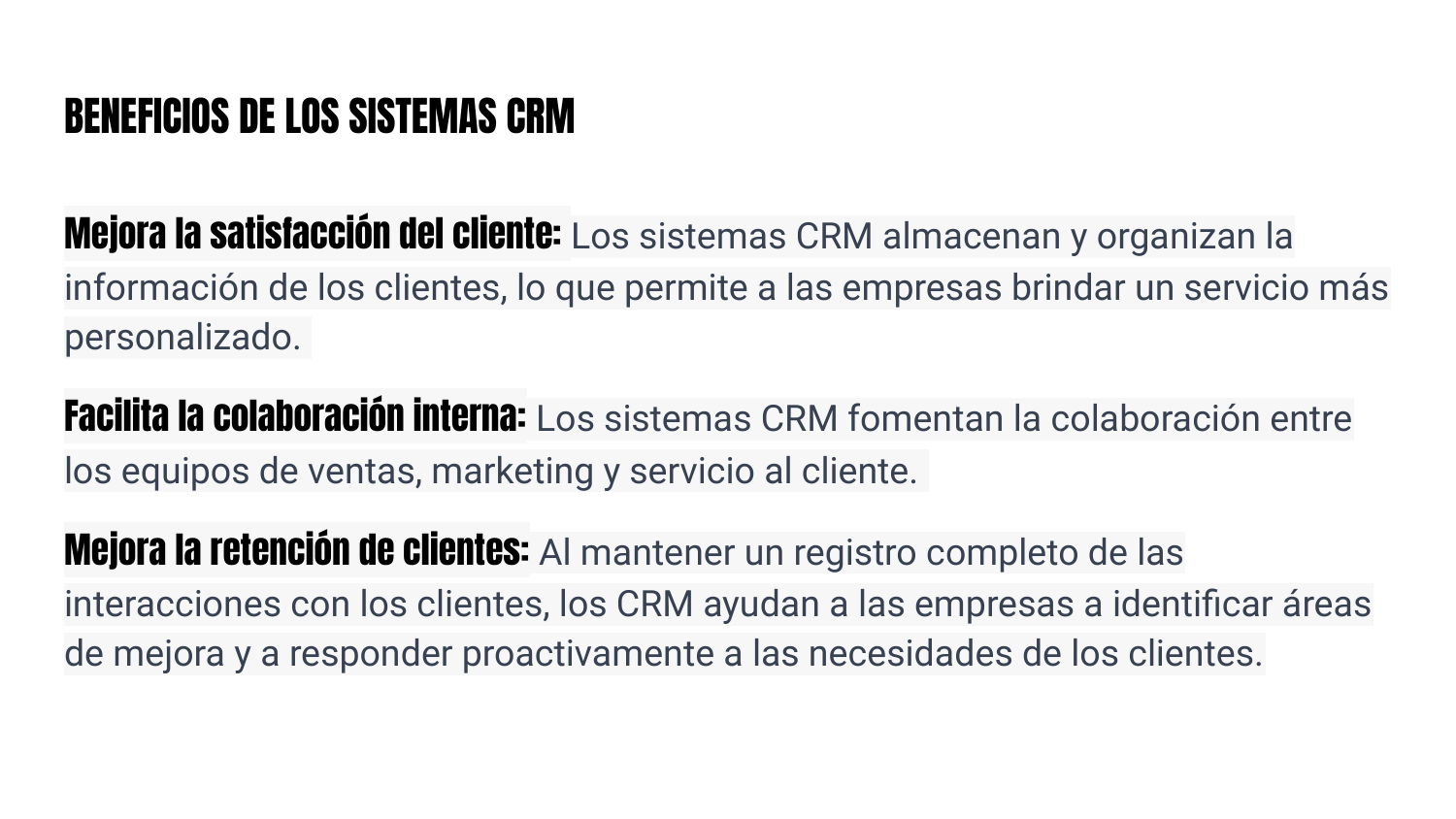

# BENEFICIOS DE LOS SISTEMAS CRM
Mejora la satisfacción del cliente: Los sistemas CRM almacenan y organizan la información de los clientes, lo que permite a las empresas brindar un servicio más personalizado.
Facilita la colaboración interna: Los sistemas CRM fomentan la colaboración entre los equipos de ventas, marketing y servicio al cliente.
Mejora la retención de clientes: Al mantener un registro completo de las interacciones con los clientes, los CRM ayudan a las empresas a identificar áreas de mejora y a responder proactivamente a las necesidades de los clientes.